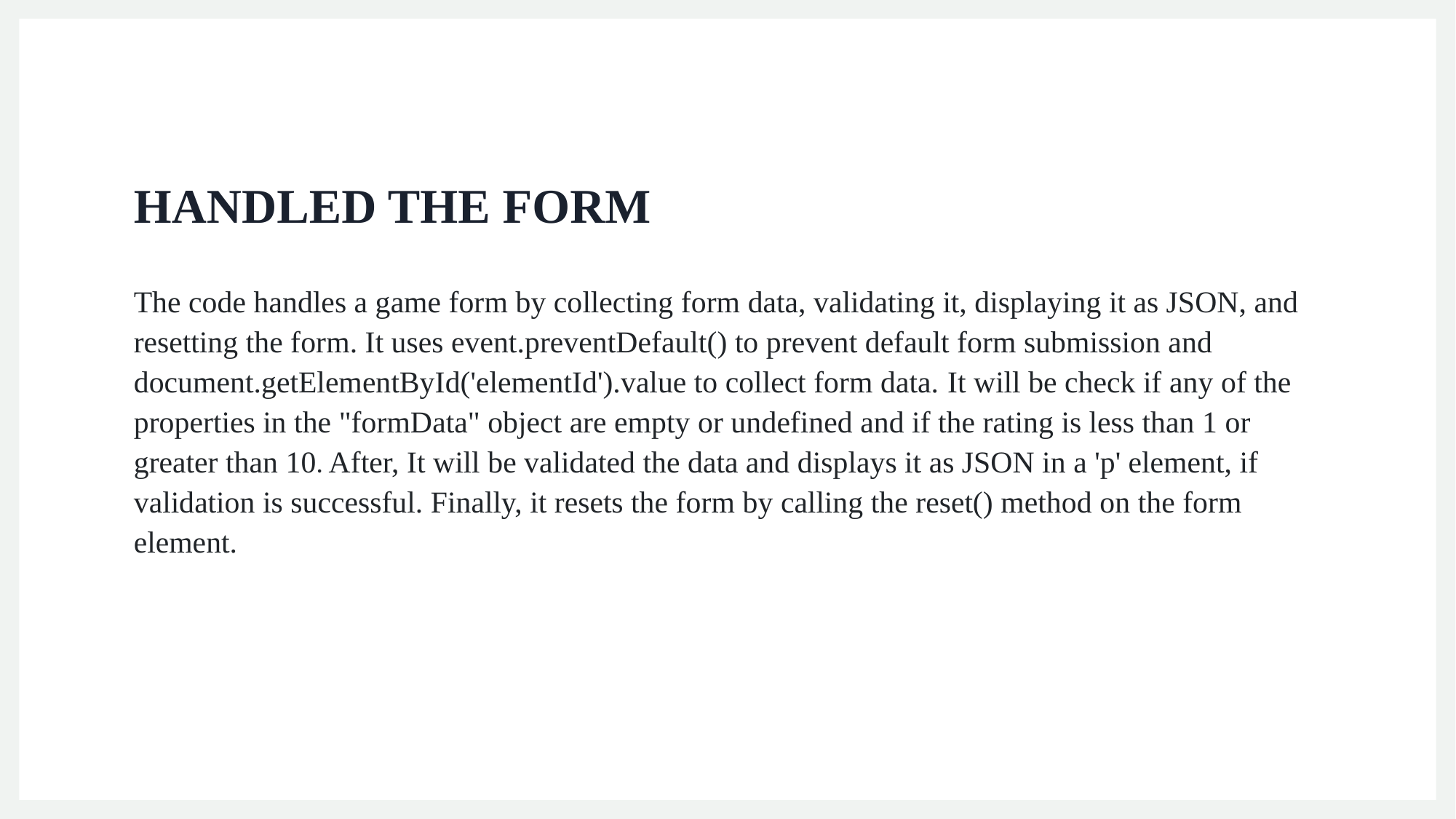

# HANDLED THE FORM
The code handles a game form by collecting form data, validating it, displaying it as JSON, and resetting the form. It uses event.preventDefault() to prevent default form submission and document.getElementById('elementId').value to collect form data. It will be check if any of the properties in the "formData" object are empty or undefined and if the rating is less than 1 or greater than 10. After, It will be validated the data and displays it as JSON in a 'p' element, if validation is successful. Finally, it resets the form by calling the reset() method on the form element.